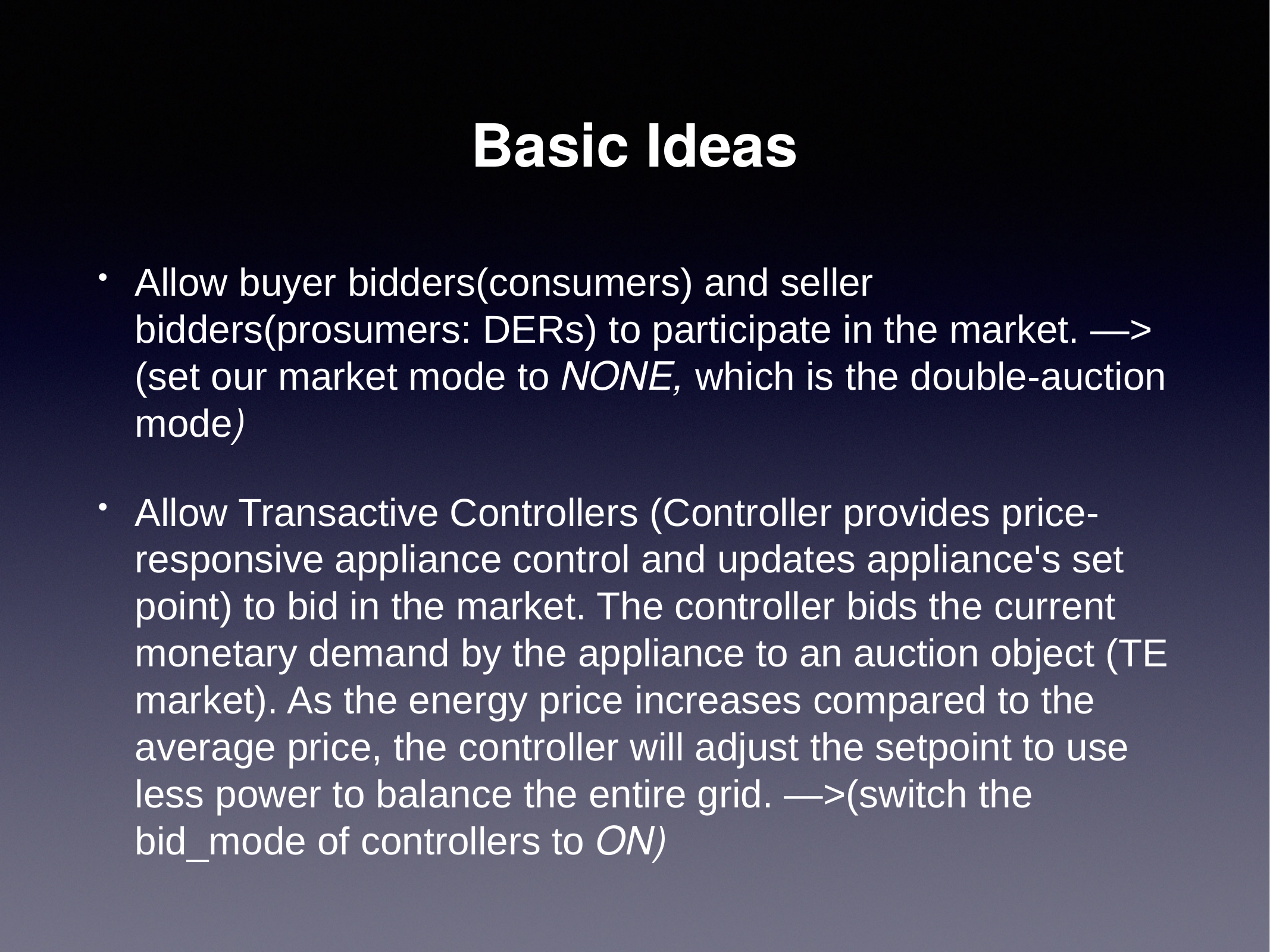

# Basic Ideas
Allow buyer bidders(consumers) and seller bidders(prosumers: DERs) to participate in the market. —> (set our market mode to NONE, which is the double-auction mode)
Allow Transactive Controllers (Controller provides price-responsive appliance control and updates appliance's set point) to bid in the market. The controller bids the current monetary demand by the appliance to an auction object (TE market). As the energy price increases compared to the average price, the controller will adjust the setpoint to use less power to balance the entire grid. —>(switch the bid_mode of controllers to ON)